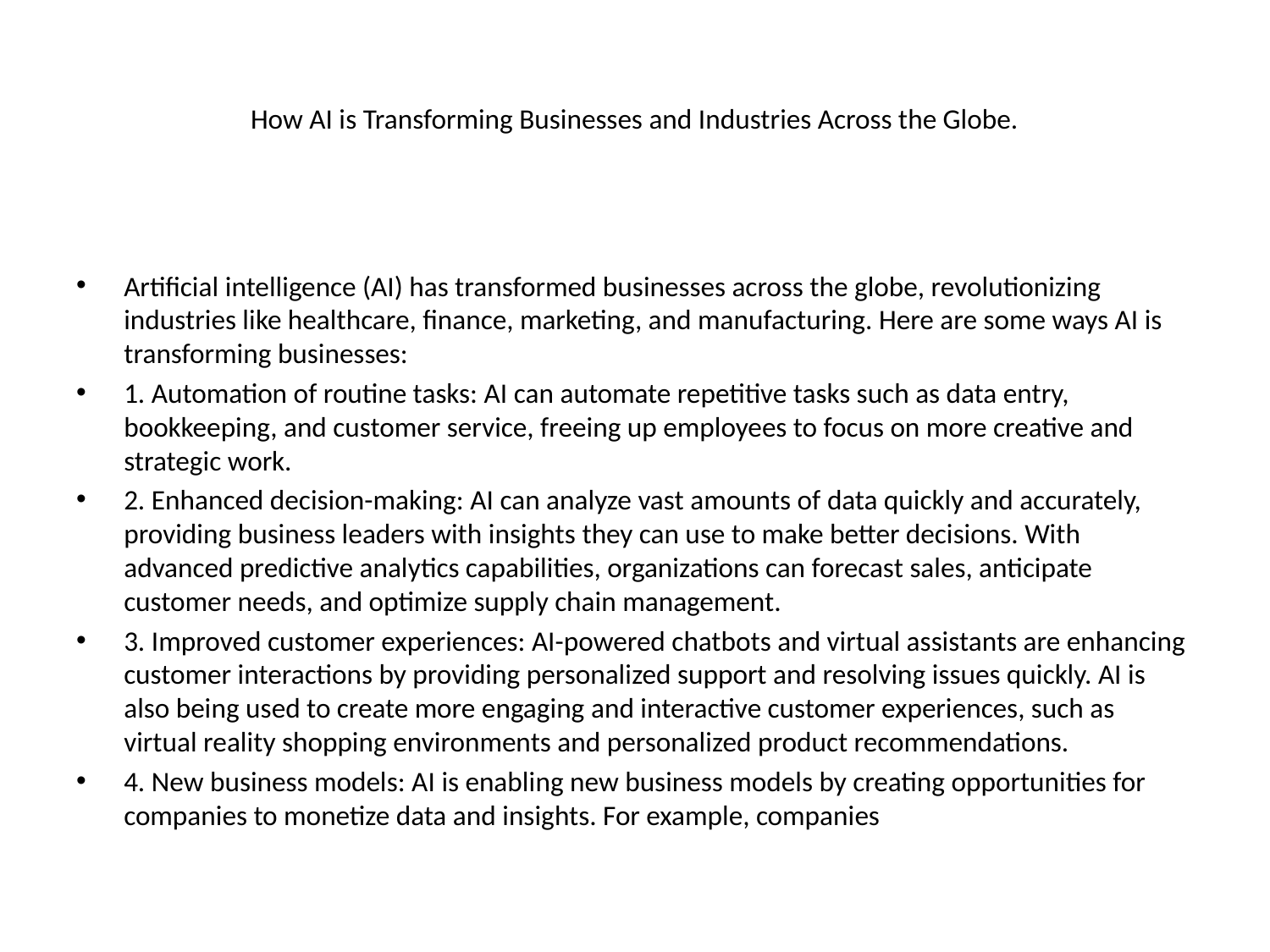

# How AI is Transforming Businesses and Industries Across the Globe.

Artificial intelligence (AI) has transformed businesses across the globe, revolutionizing industries like healthcare, finance, marketing, and manufacturing. Here are some ways AI is transforming businesses:
1. Automation of routine tasks: AI can automate repetitive tasks such as data entry, bookkeeping, and customer service, freeing up employees to focus on more creative and strategic work.
2. Enhanced decision-making: AI can analyze vast amounts of data quickly and accurately, providing business leaders with insights they can use to make better decisions. With advanced predictive analytics capabilities, organizations can forecast sales, anticipate customer needs, and optimize supply chain management.
3. Improved customer experiences: AI-powered chatbots and virtual assistants are enhancing customer interactions by providing personalized support and resolving issues quickly. AI is also being used to create more engaging and interactive customer experiences, such as virtual reality shopping environments and personalized product recommendations.
4. New business models: AI is enabling new business models by creating opportunities for companies to monetize data and insights. For example, companies